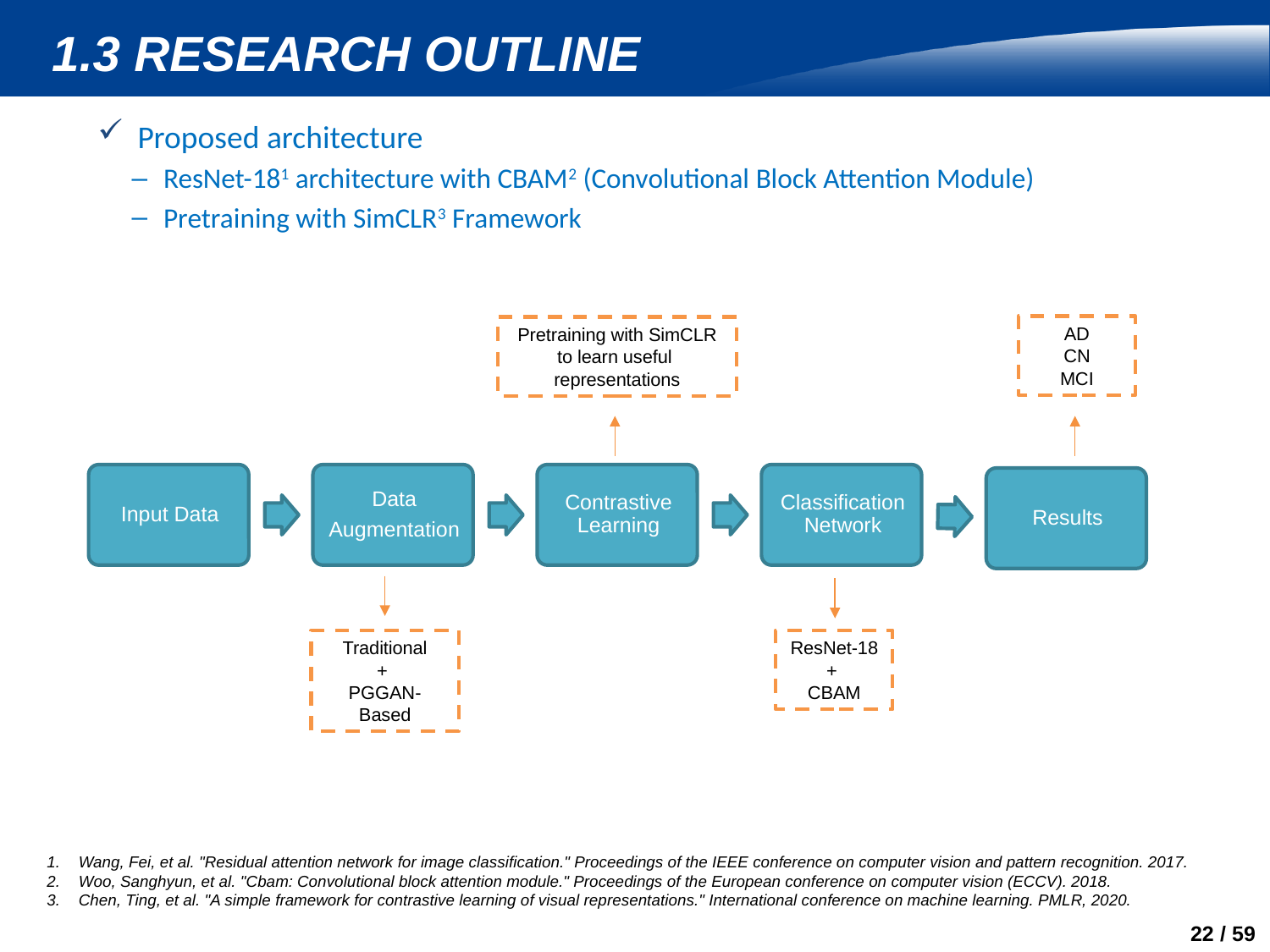

# 1.3 Research Outline
Proposed architecture
ResNet-181 architecture with CBAM2 (Convolutional Block Attention Module)
Pretraining with SimCLR3 Framework

Input Data

Data
Augmentation

Contrastive Learning

Classification Network

Results
AD
CN
MCI
Pretraining with SimCLR to learn useful
representations
Traditional
+
PGGAN-Based
ResNet-18
+
CBAM
Wang, Fei, et al. "Residual attention network for image classification." Proceedings of the IEEE conference on computer vision and pattern recognition. 2017.
Woo, Sanghyun, et al. "Cbam: Convolutional block attention module." Proceedings of the European conference on computer vision (ECCV). 2018.
Chen, Ting, et al. "A simple framework for contrastive learning of visual representations." International conference on machine learning. PMLR, 2020.